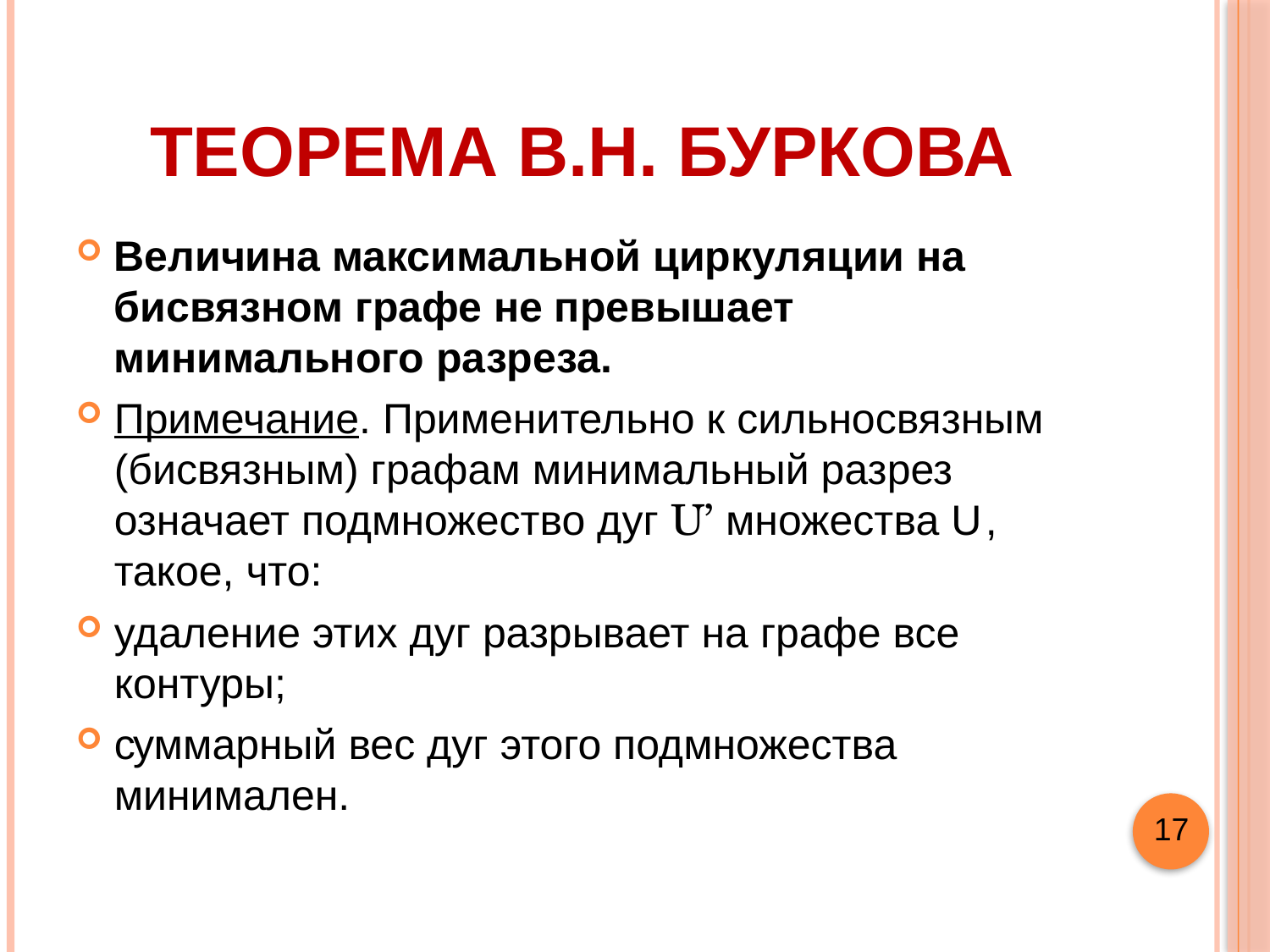

# Теорема В.Н. Буркова
Величина максимальной циркуляции на бисвязном графе не превышает минимального разреза.
Примечание. Применительно к сильносвязным (бисвязным) графам минимальный разрез означает подмножество дуг U’ множества U, такое, что:
удаление этих дуг разрывает на графе все контуры;
cуммарный вес дуг этого подмножества минимален.
17